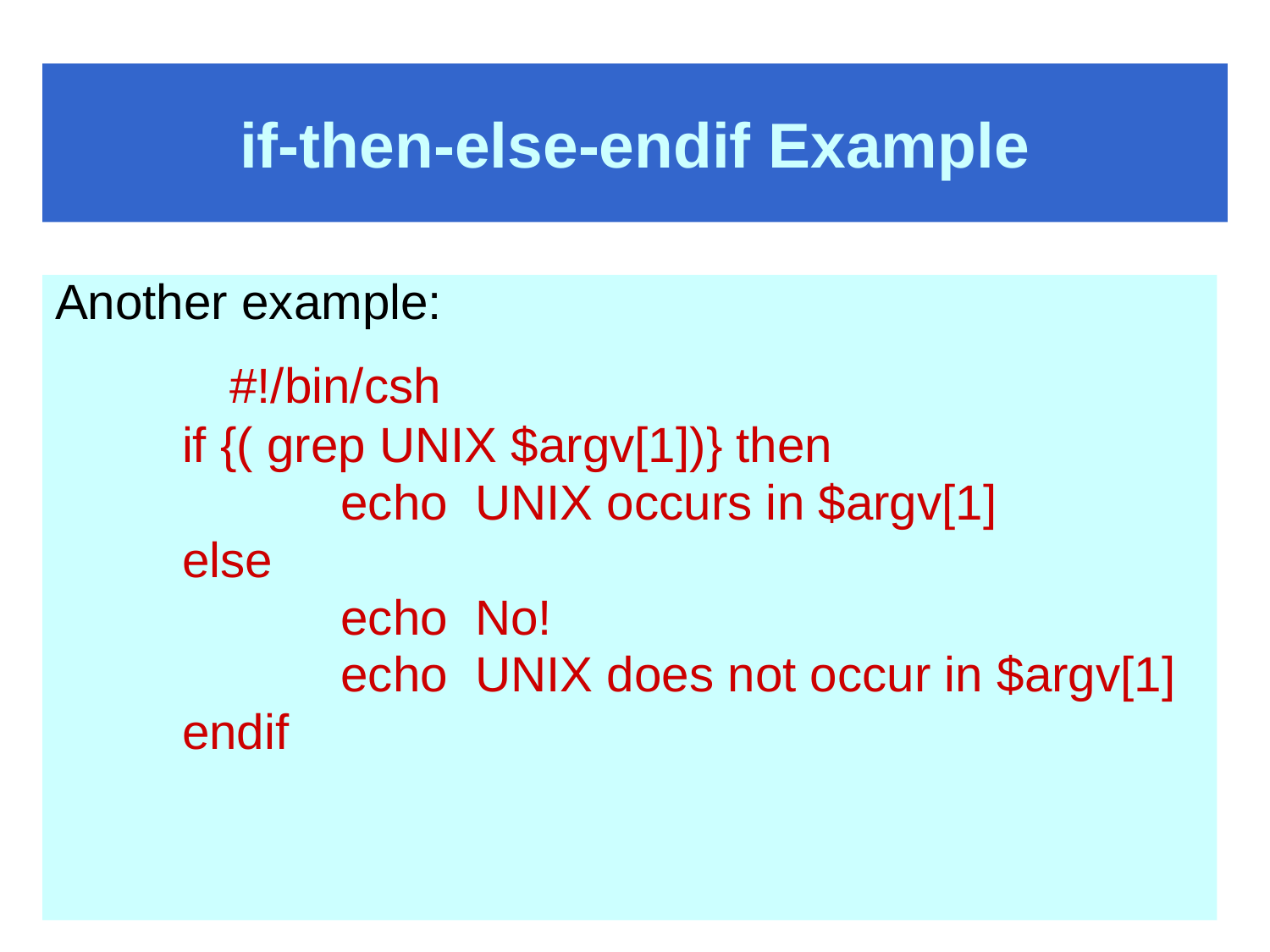

# if-then-else-endif Example
Another example:
		#!/bin/csh
if {( grep UNIX $argv[1])} then
		echo  UNIX occurs in $argv[1]
else
  		echo  No!
  		echo  UNIX does not occur in $argv[1]
endif